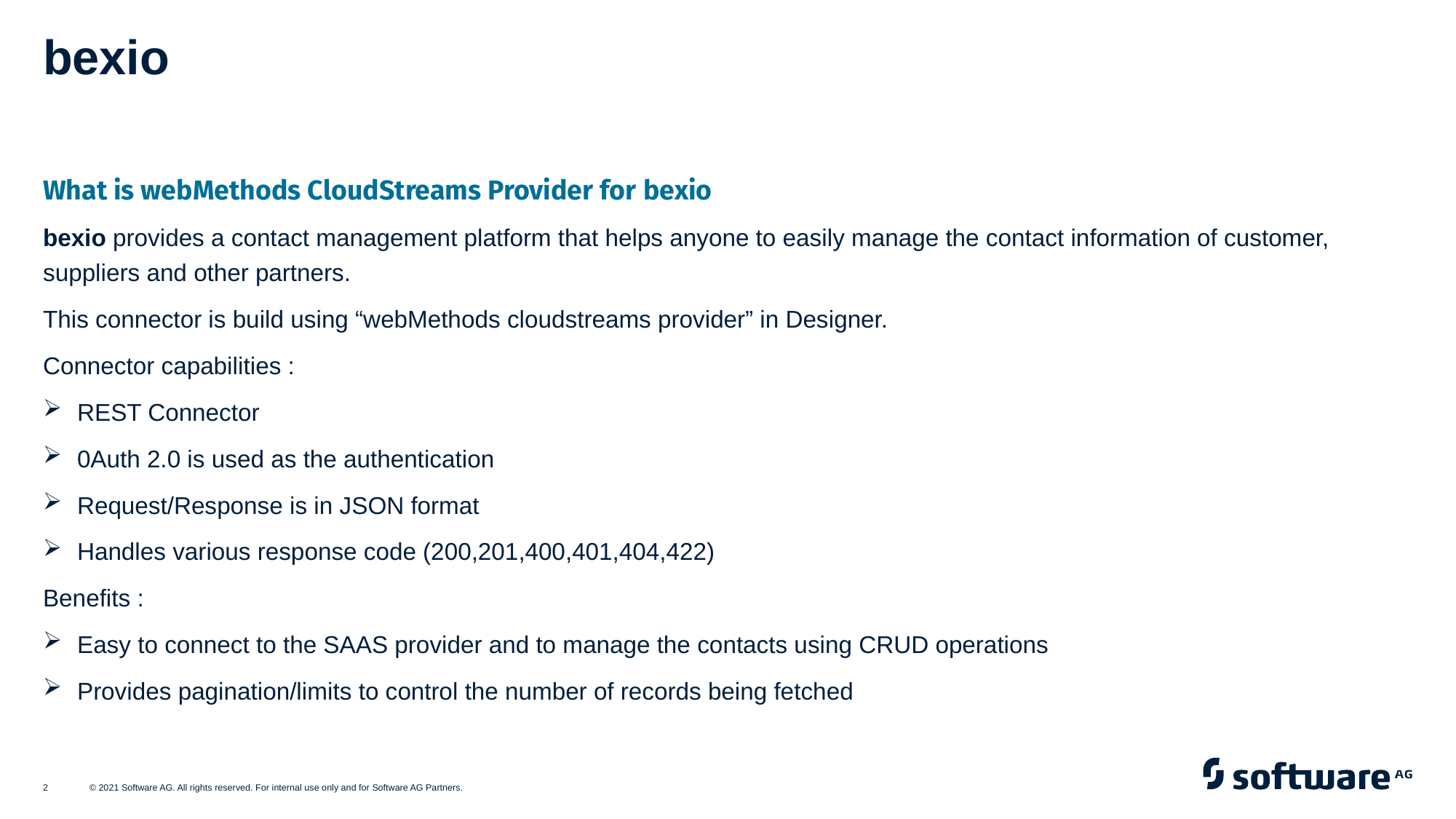

# bexio

What is webMethods CloudStreams Provider for bexio
bexio provides a contact management platform that helps anyone to easily manage the contact information of customer, suppliers and other partners.
This connector is build using “webMethods cloudstreams provider” in Designer.
Connector capabilities :
REST Connector
0Auth 2.0 is used as the authentication
Request/Response is in JSON format
Handles various response code (200,201,400,401,404,422)
Benefits :
Easy to connect to the SAAS provider and to manage the contacts using CRUD operations
Provides pagination/limits to control the number of records being fetched

2
© 2021 Software AG. All rights reserved. For internal use only and for Software AG Partners.